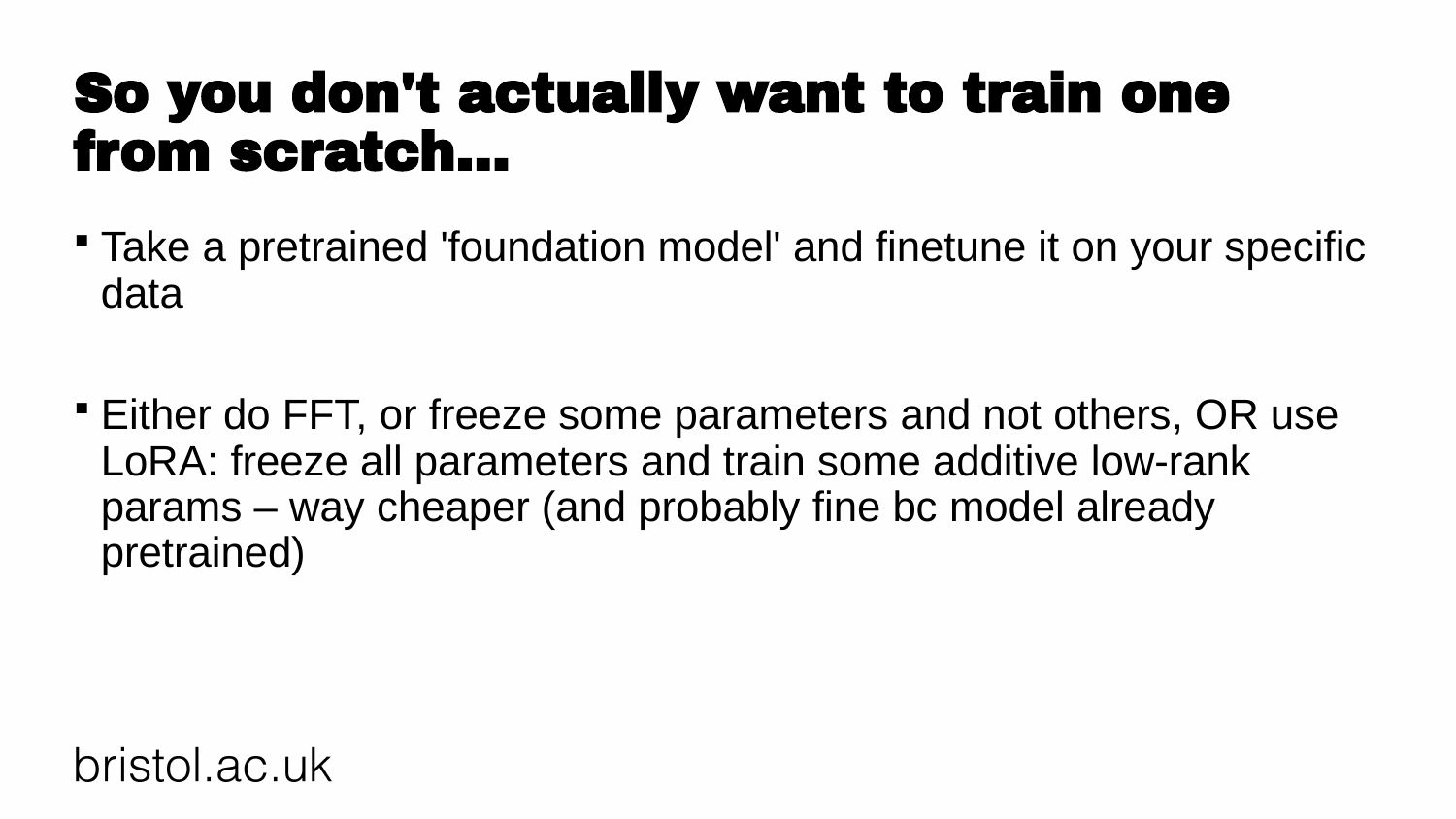

# So you don't actually want to train one from scratch...
Take a pretrained 'foundation model' and finetune it on your specific data

Either do FFT, or freeze some parameters and not others, OR use LoRA: freeze all parameters and train some additive low-rank params – way cheaper (and probably fine bc model already pretrained)